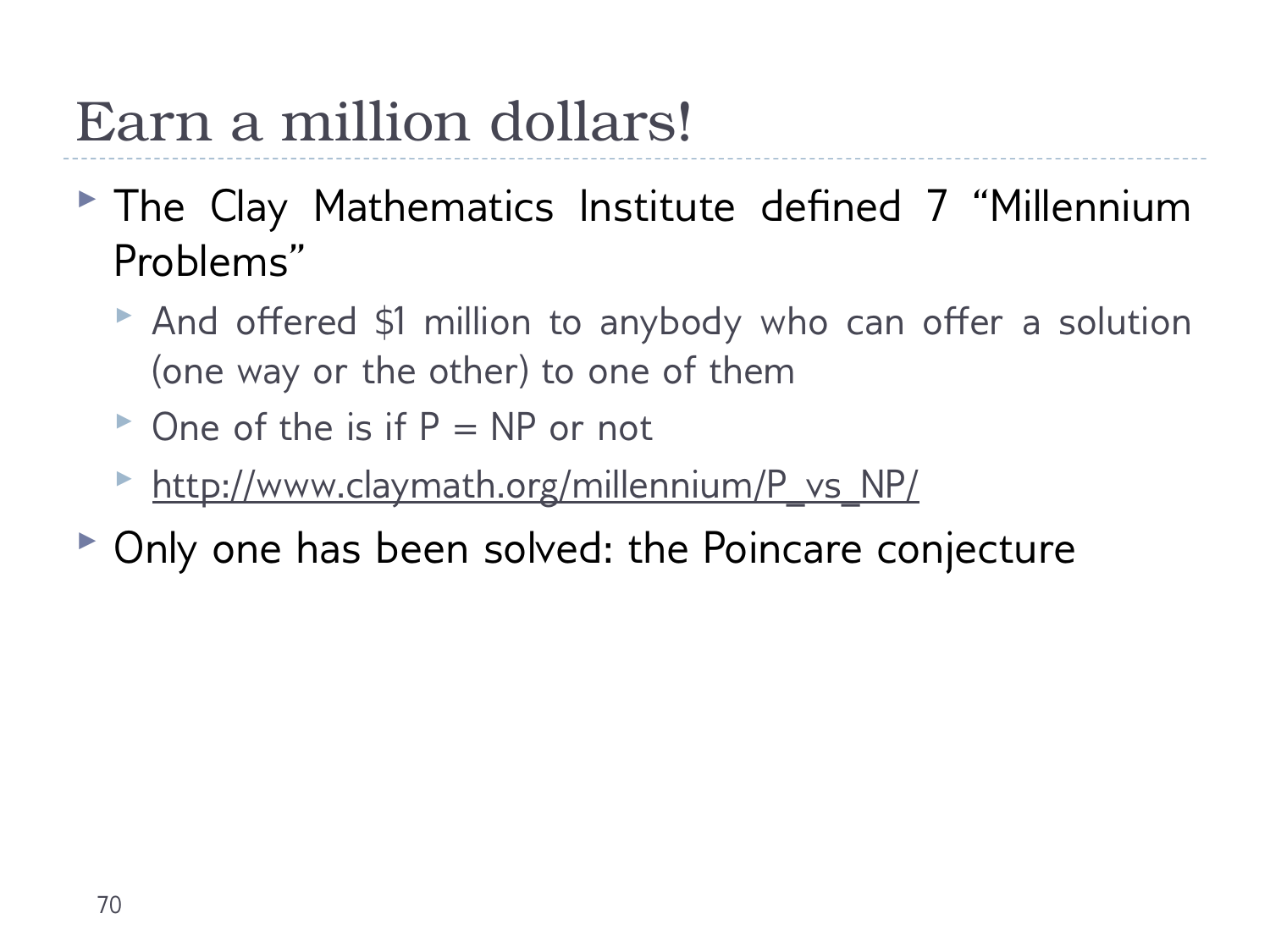

# Earn a million dollars!
The Clay Mathematics Institute defined 7 “Millennium Problems”
And offered $1 million to anybody who can offer a solution (one way or the other) to one of them
One of the is if P = NP or not
http://www.claymath.org/millennium/P_vs_NP/
Only one has been solved: the Poincare conjecture
70